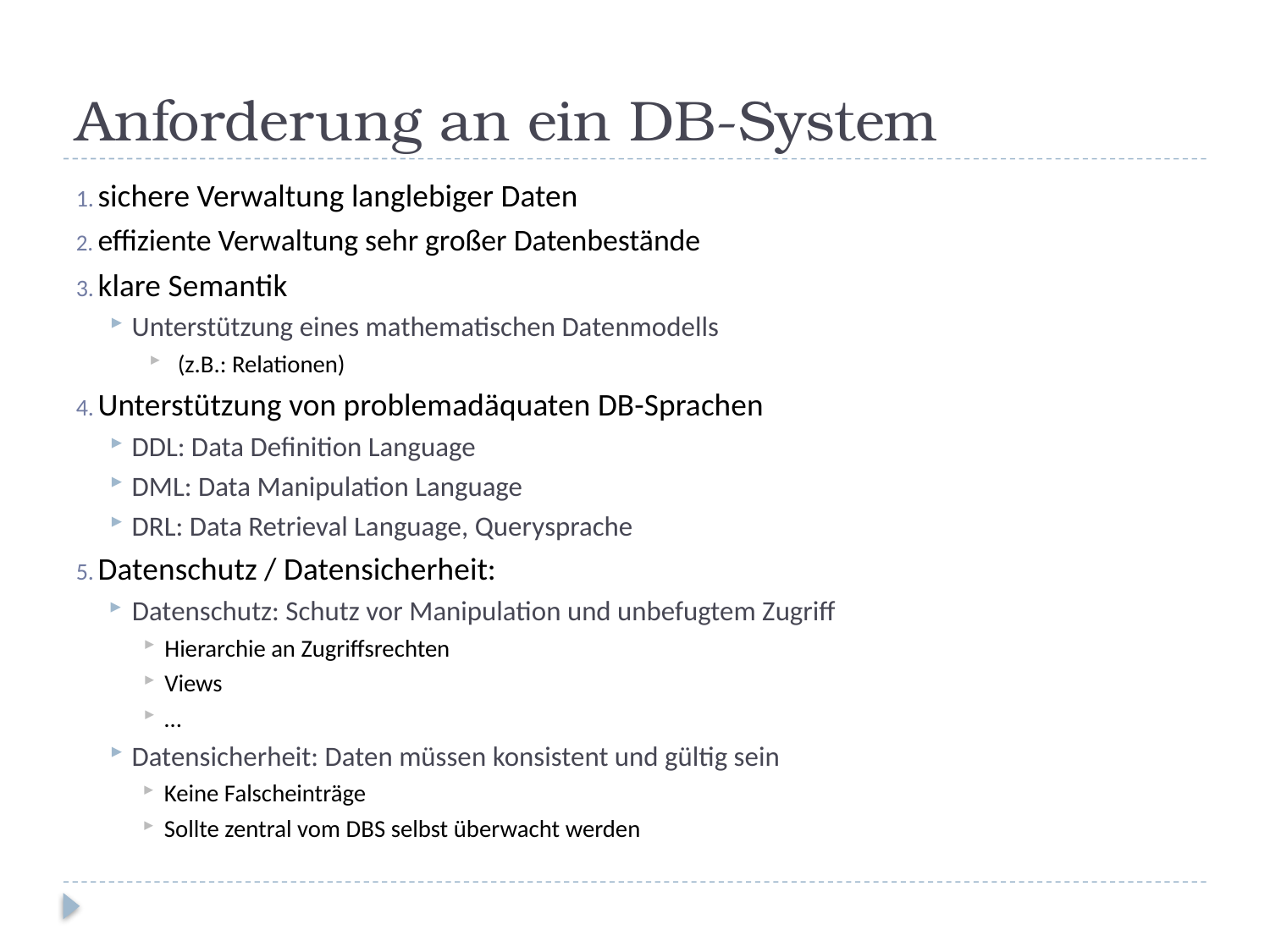

# Anforderung an ein DB-System
sichere Verwaltung langlebiger Daten
effiziente Verwaltung sehr großer Datenbestände
klare Semantik
Unterstützung eines mathematischen Datenmodells
(z.B.: Relationen)
Unterstützung von problemadäquaten DB-Sprachen
DDL: Data Definition Language
DML: Data Manipulation Language
DRL: Data Retrieval Language, Querysprache
Datenschutz / Datensicherheit:
Datenschutz: Schutz vor Manipulation und unbefugtem Zugriff
Hierarchie an Zugriffsrechten
Views
…
Datensicherheit: Daten müssen konsistent und gültig sein
Keine Falscheinträge
Sollte zentral vom DBS selbst überwacht werden